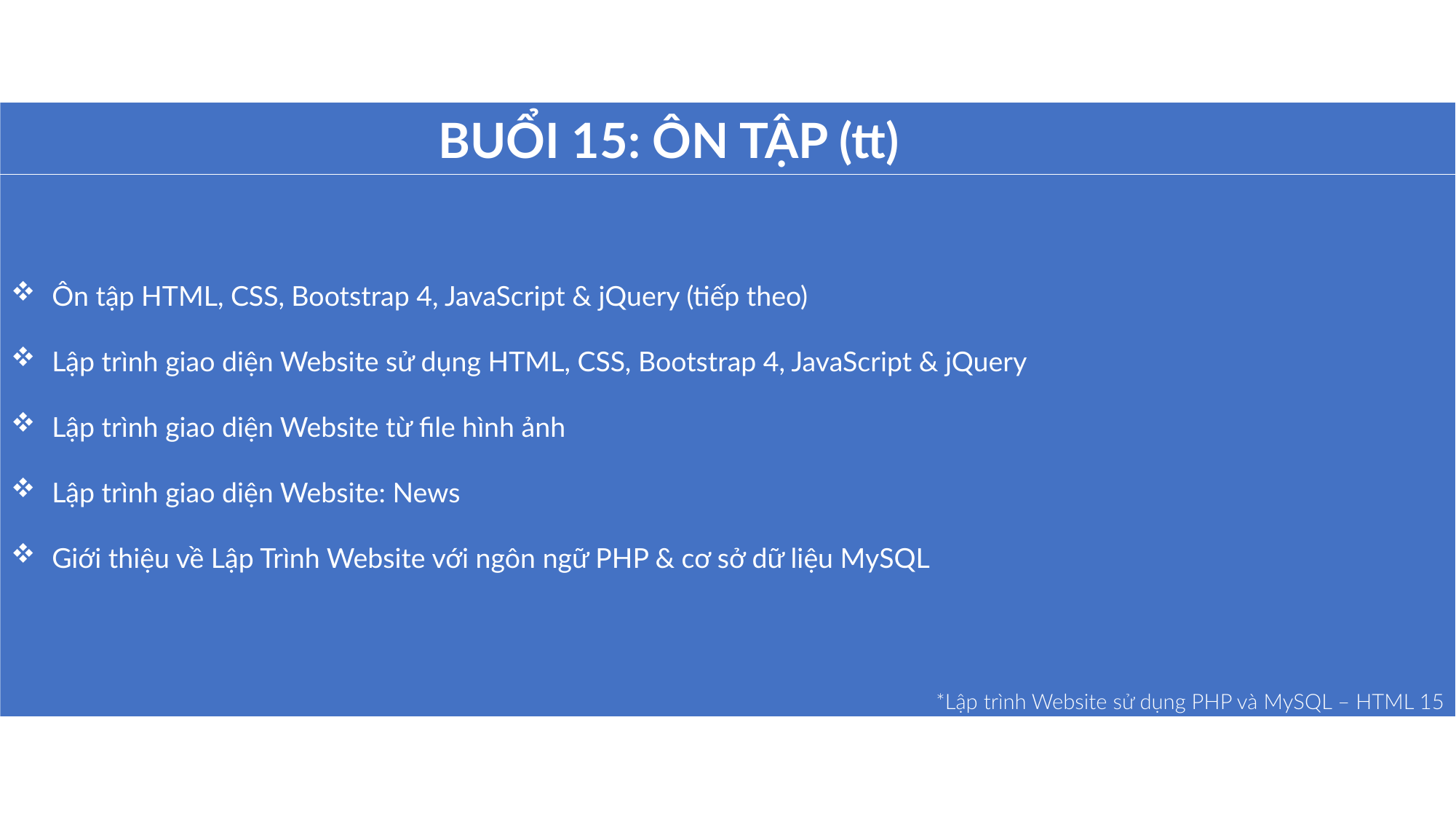

Ôn tập HTML, CSS, Bootstrap 4, JavaScript & jQuery (tiếp theo)
Lập trình giao diện Website sử dụng HTML, CSS, Bootstrap 4, JavaScript & jQuery
Lập trình giao diện Website từ file hình ảnh
Lập trình giao diện Website: News
Giới thiệu về Lập Trình Website với ngôn ngữ PHP & cơ sở dữ liệu MySQL
BUỔI 15: ÔN TẬP (tt)
*Lập trình Website sử dụng PHP và MySQL – HTML 15